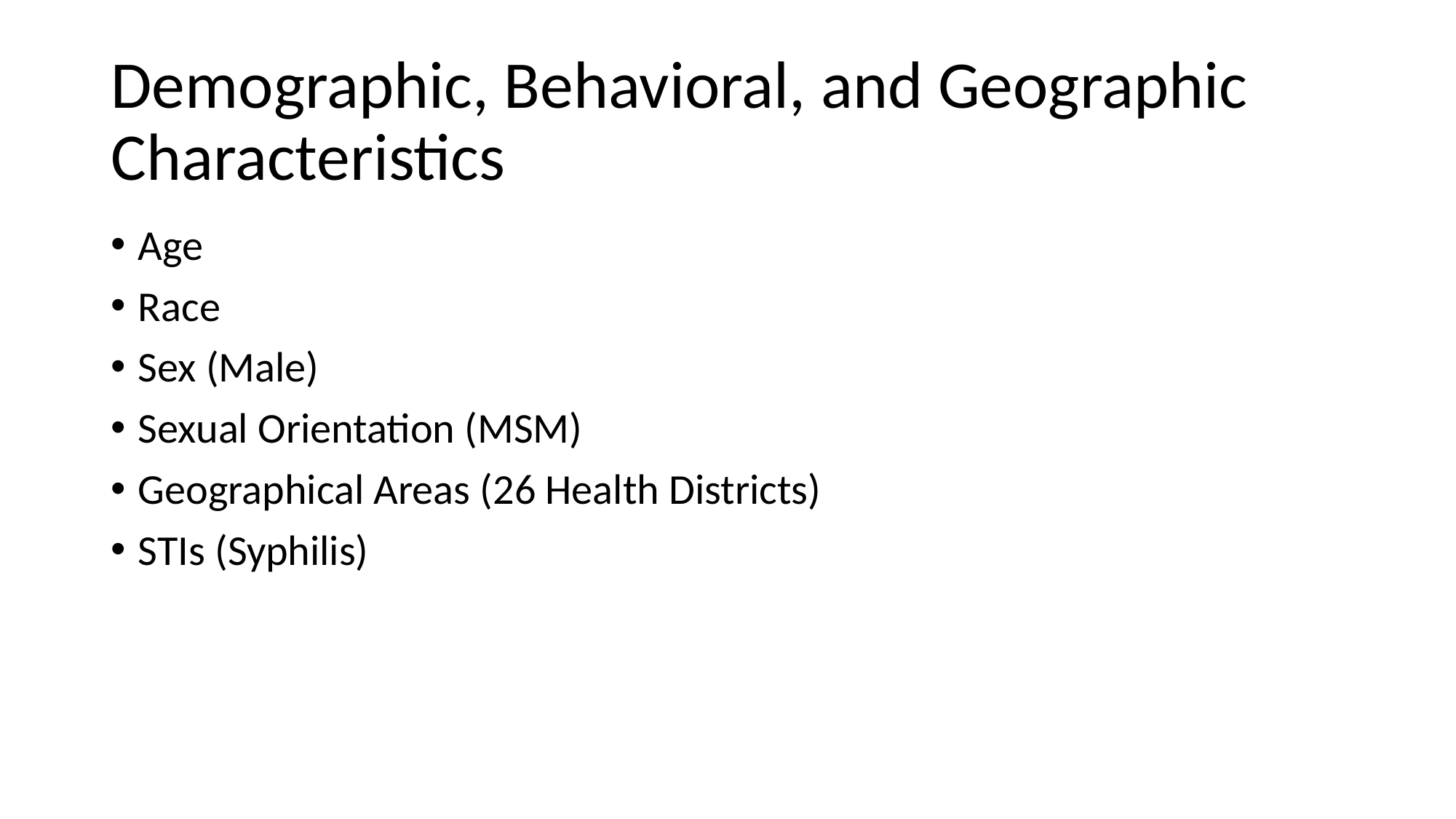

# Demographic, Behavioral, and Geographic Characteristics
Age
Race
Sex (Male)
Sexual Orientation (MSM)
Geographical Areas (26 Health Districts)
STIs (Syphilis)